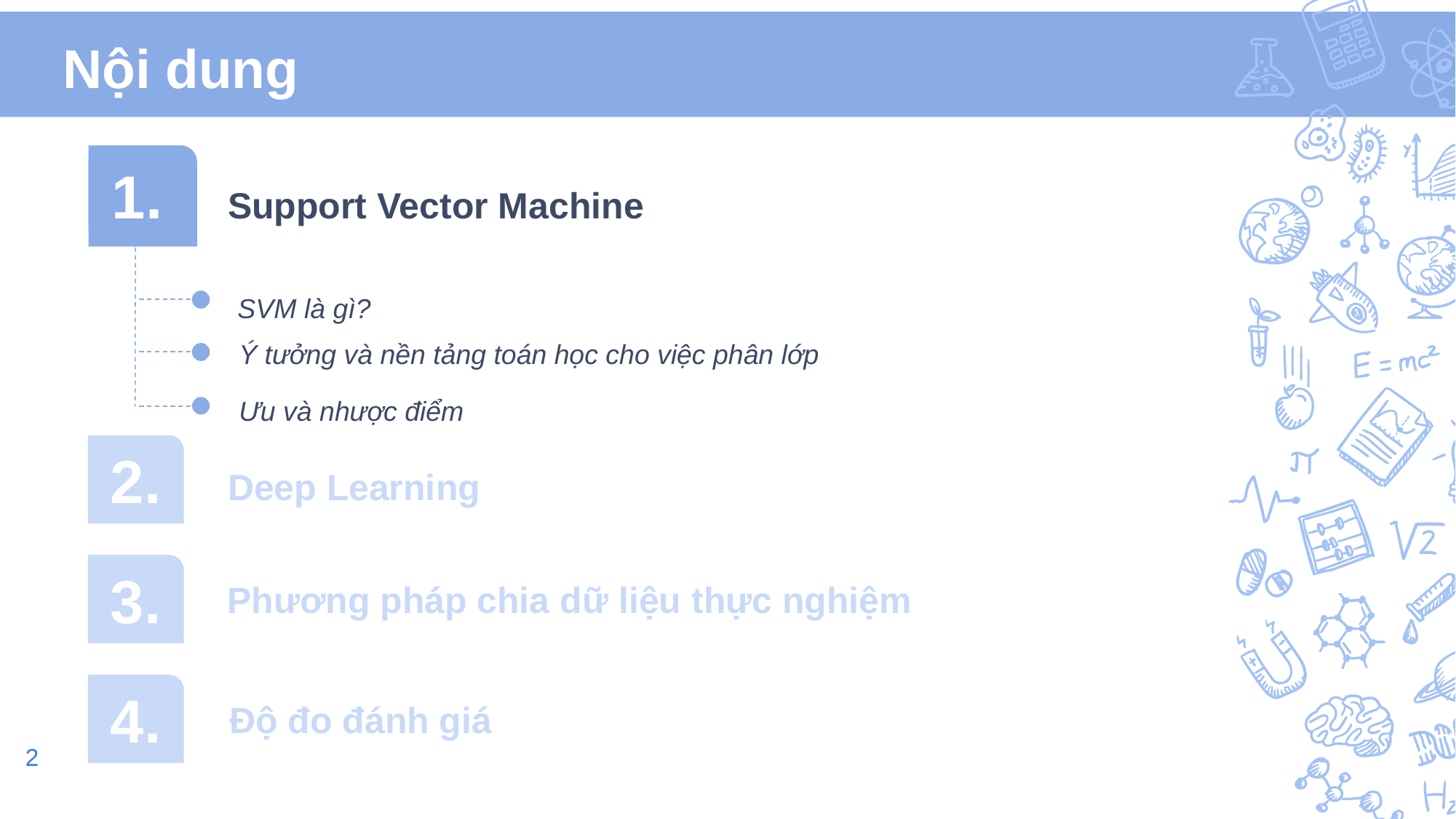

Nội dung

1.
Support Vector Machine
SVM là gì?

Ý tưởng và nền tảng toán học cho việc phân lớp

Ưu và nhược điểm

2.
Deep Learning
Phương pháp chia dữ liệu thực nghiệm

3.
Độ đo đánh giá

4.
2